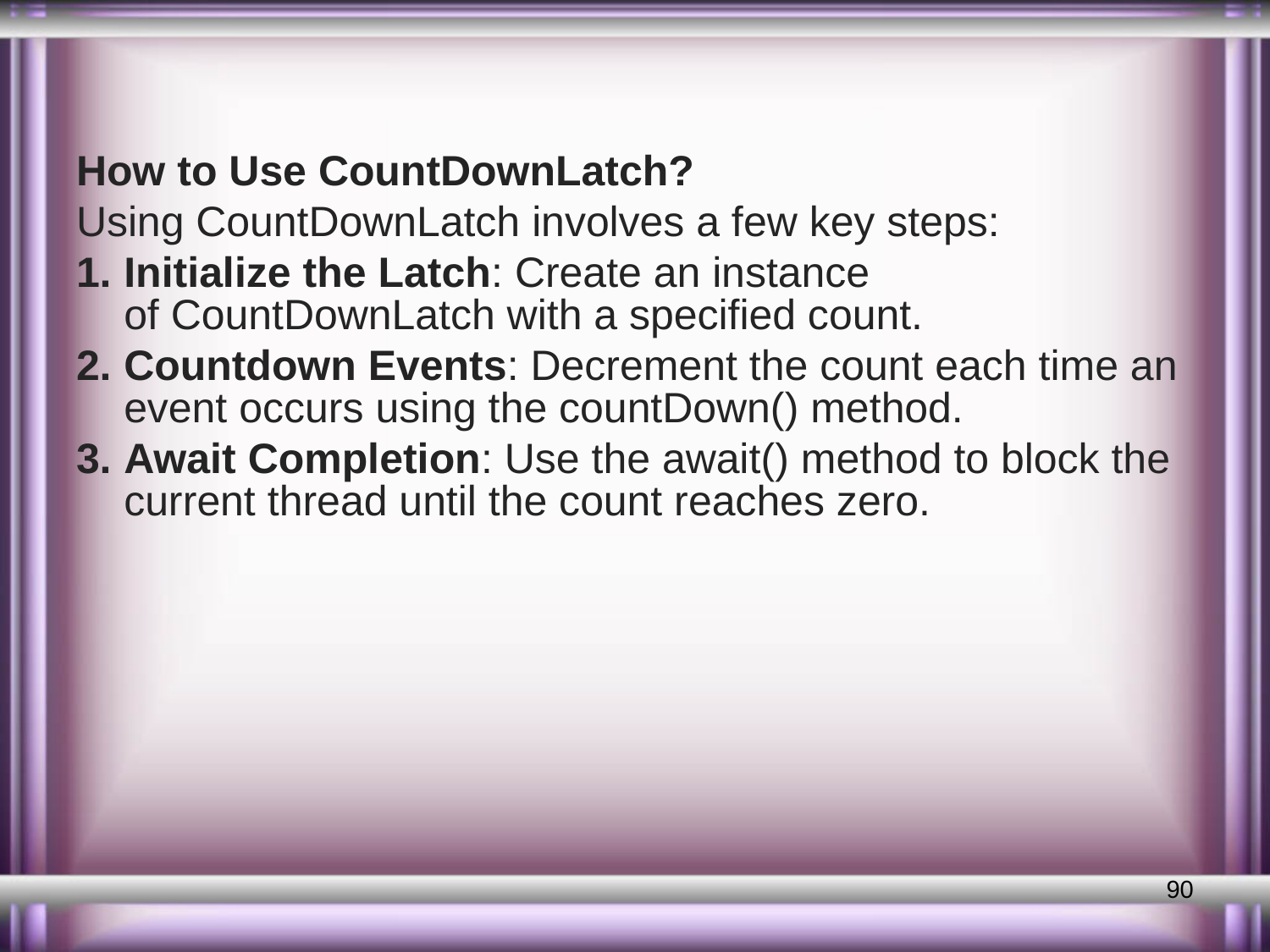

#
How to Use CountDownLatch?
Using CountDownLatch involves a few key steps:
Initialize the Latch: Create an instance of CountDownLatch with a specified count.
Countdown Events: Decrement the count each time an event occurs using the countDown() method.
Await Completion: Use the await() method to block the current thread until the count reaches zero.

90